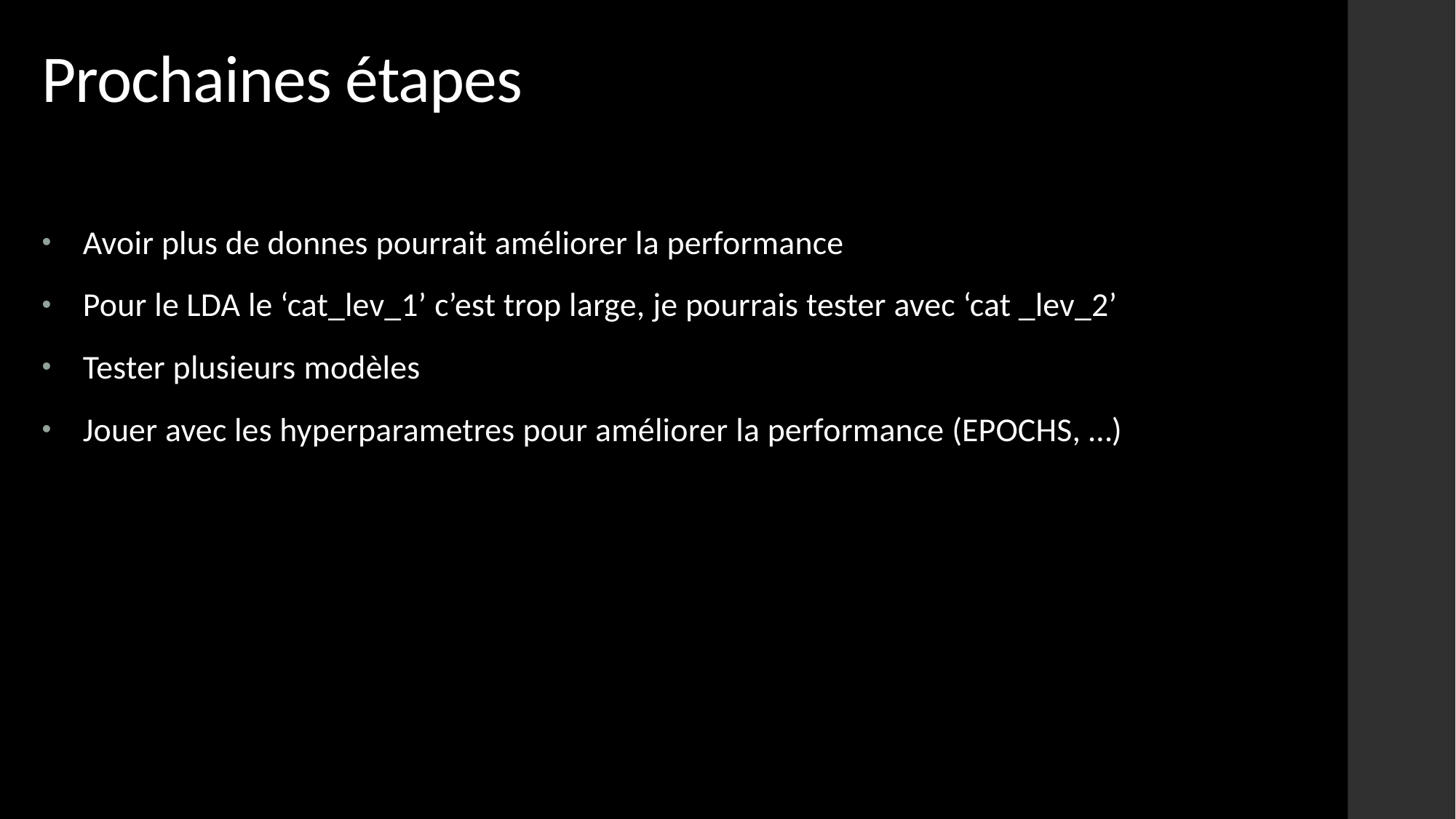

# Prochaines étapes
Avoir plus de donnes pourrait améliorer la performance
Pour le LDA le ‘cat_lev_1’ c’est trop large, je pourrais tester avec ‘cat _lev_2’
Tester plusieurs modèles
Jouer avec les hyperparametres pour améliorer la performance (EPOCHS, …)